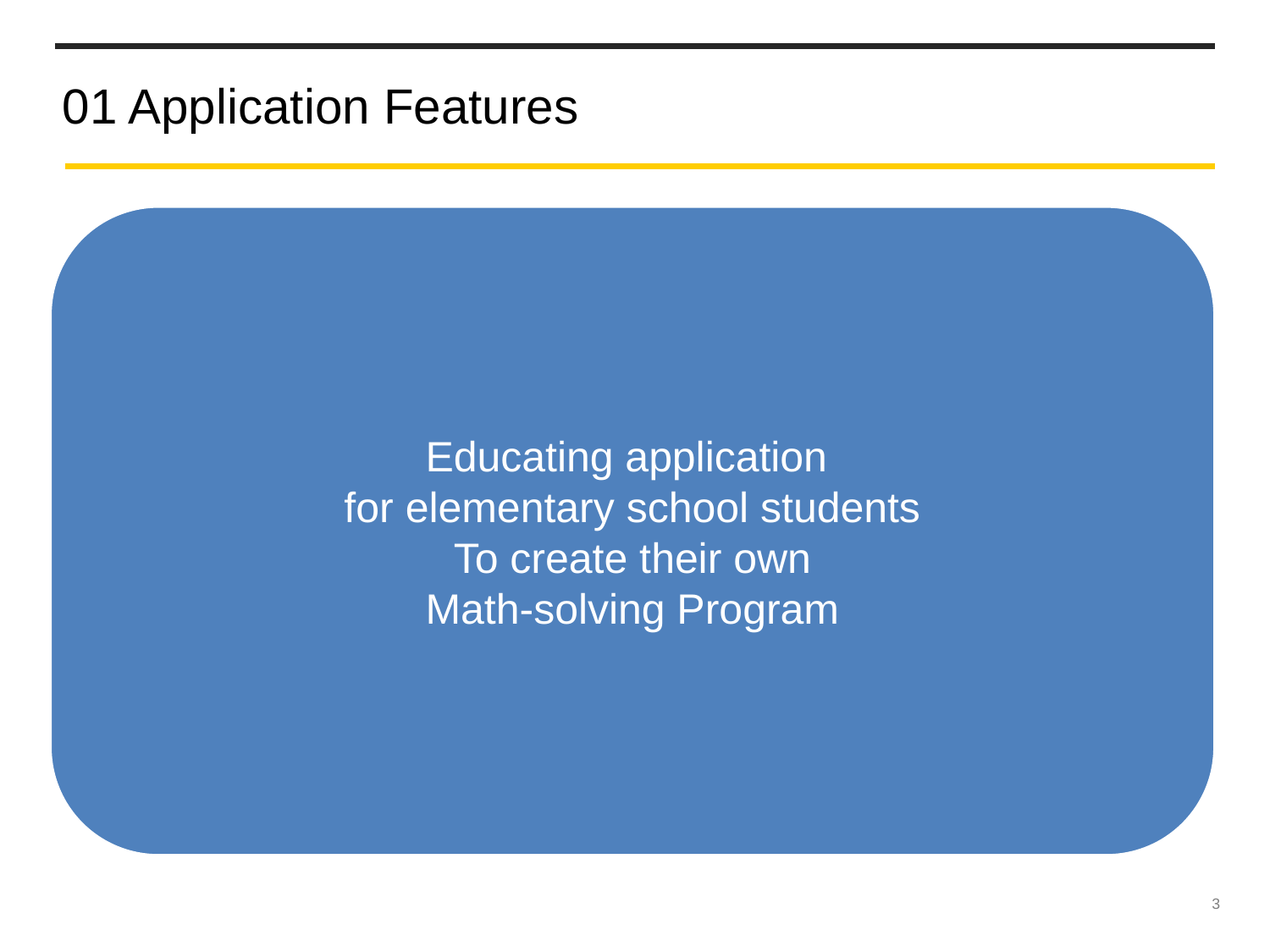

01 Application Features

Educating application
for elementary school students
To create their own
Math-solving Program